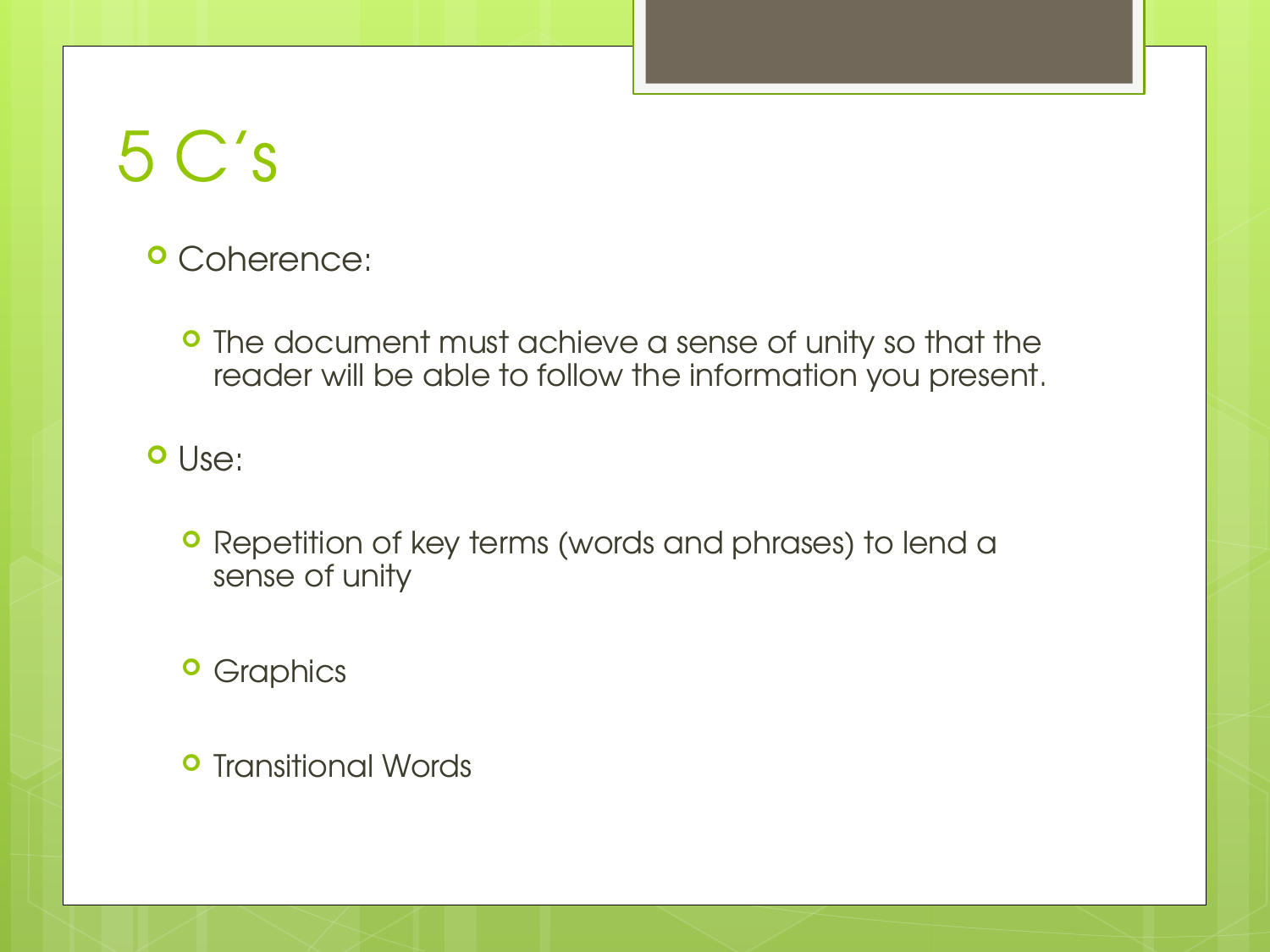

# 5 C’s
Coherence:

The document must achieve a sense of unity so that the reader will be able to follow the information you present.

Use:

Repetition of key terms (words and phrases) to lend a sense of unity

Graphics

Transitional Words